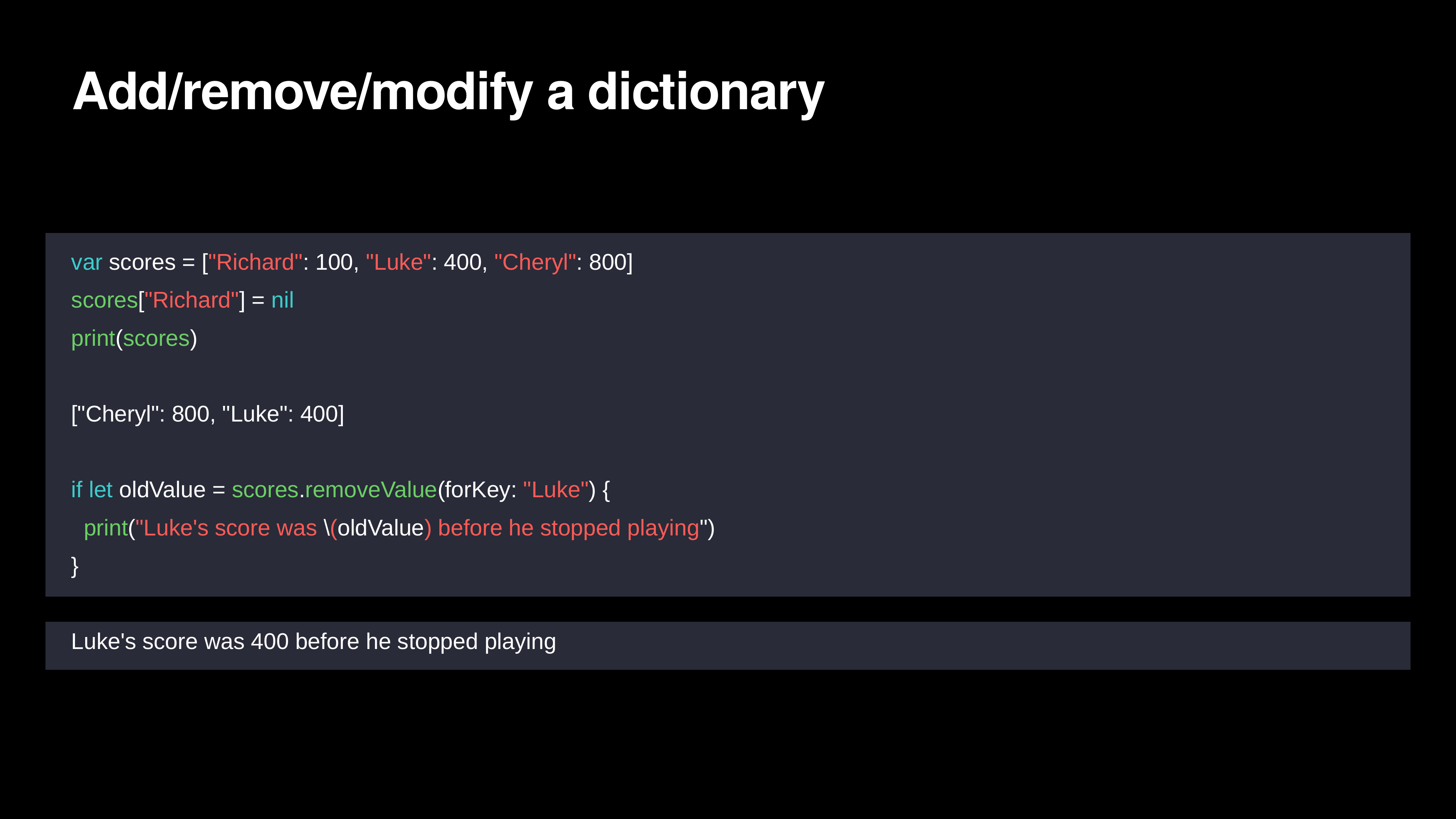

# Add/remove/modify a dictionary

var scores = ["Richard": 100, "Luke": 400, "Cheryl": 800]
scores["Richard"] = nil
print(scores)

["Cheryl": 800, "Luke": 400]

if let oldValue = scores.removeValue(forKey: "Luke") {
  print("Luke's score was \(oldValue) before he stopped playing")
}

Luke's score was 400 before he stopped playing